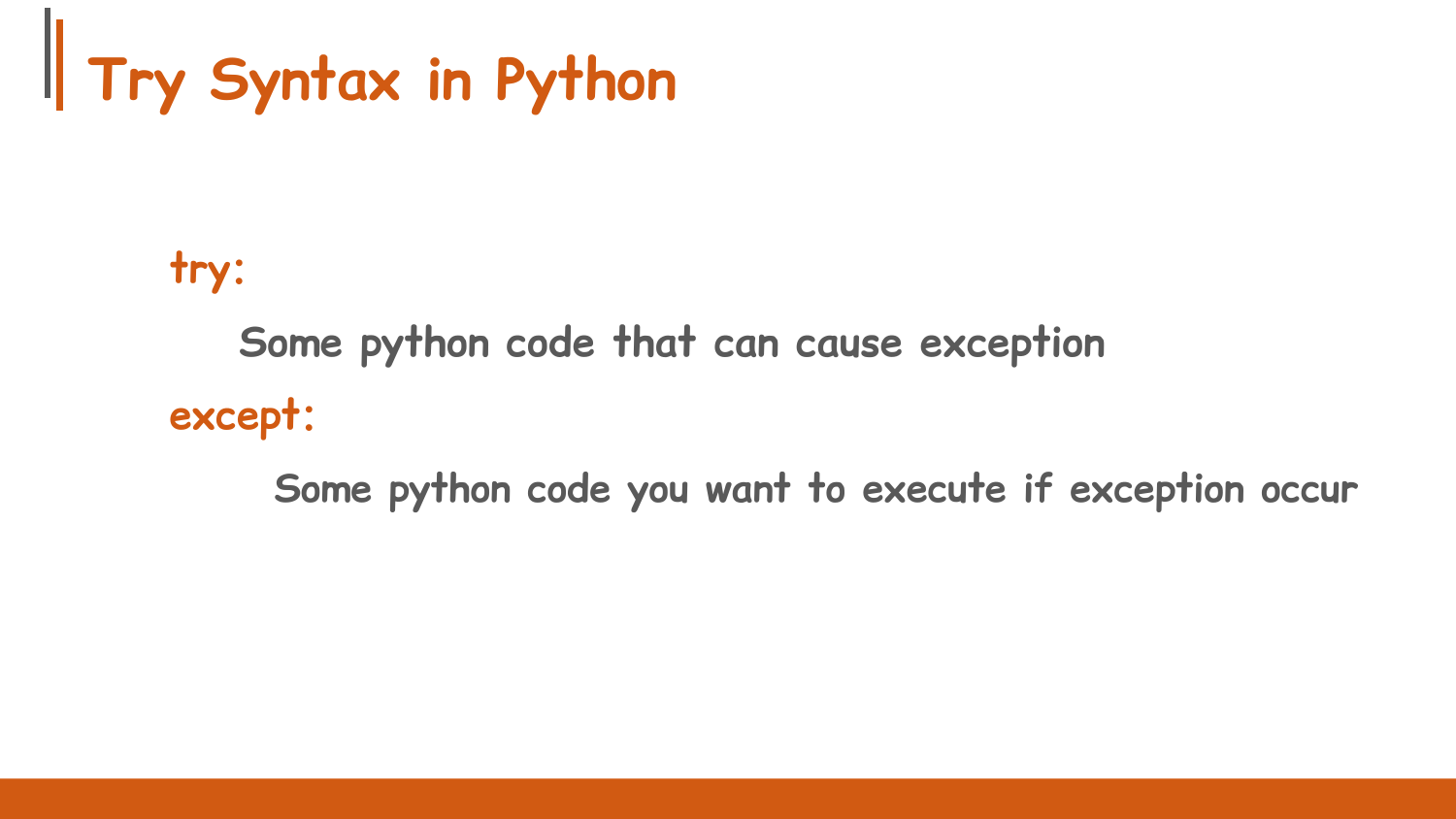

# Try Syntax in Python
try:
    Some python code that can cause exception
except:
      Some python code you want to execute if exception occur